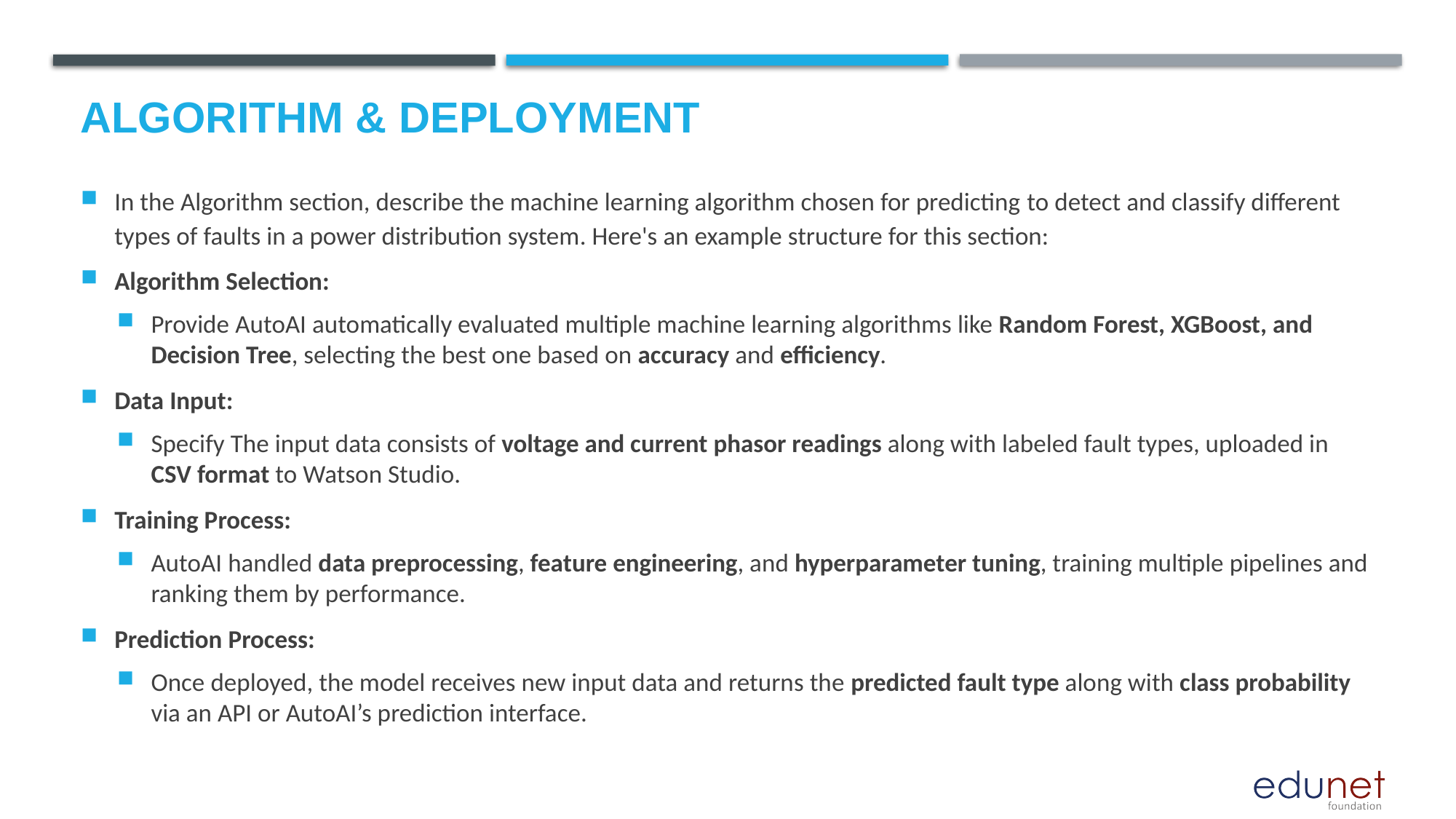

# Algorithm & Deployment
In the Algorithm section, describe the machine learning algorithm chosen for predicting to detect and classify different types of faults in a power distribution system. Here's an example structure for this section:
Algorithm Selection:
Provide AutoAI automatically evaluated multiple machine learning algorithms like Random Forest, XGBoost, and Decision Tree, selecting the best one based on accuracy and efficiency.
Data Input:
Specify The input data consists of voltage and current phasor readings along with labeled fault types, uploaded in CSV format to Watson Studio.
Training Process:
AutoAI handled data preprocessing, feature engineering, and hyperparameter tuning, training multiple pipelines and ranking them by performance.
Prediction Process:
Once deployed, the model receives new input data and returns the predicted fault type along with class probability via an API or AutoAI’s prediction interface.